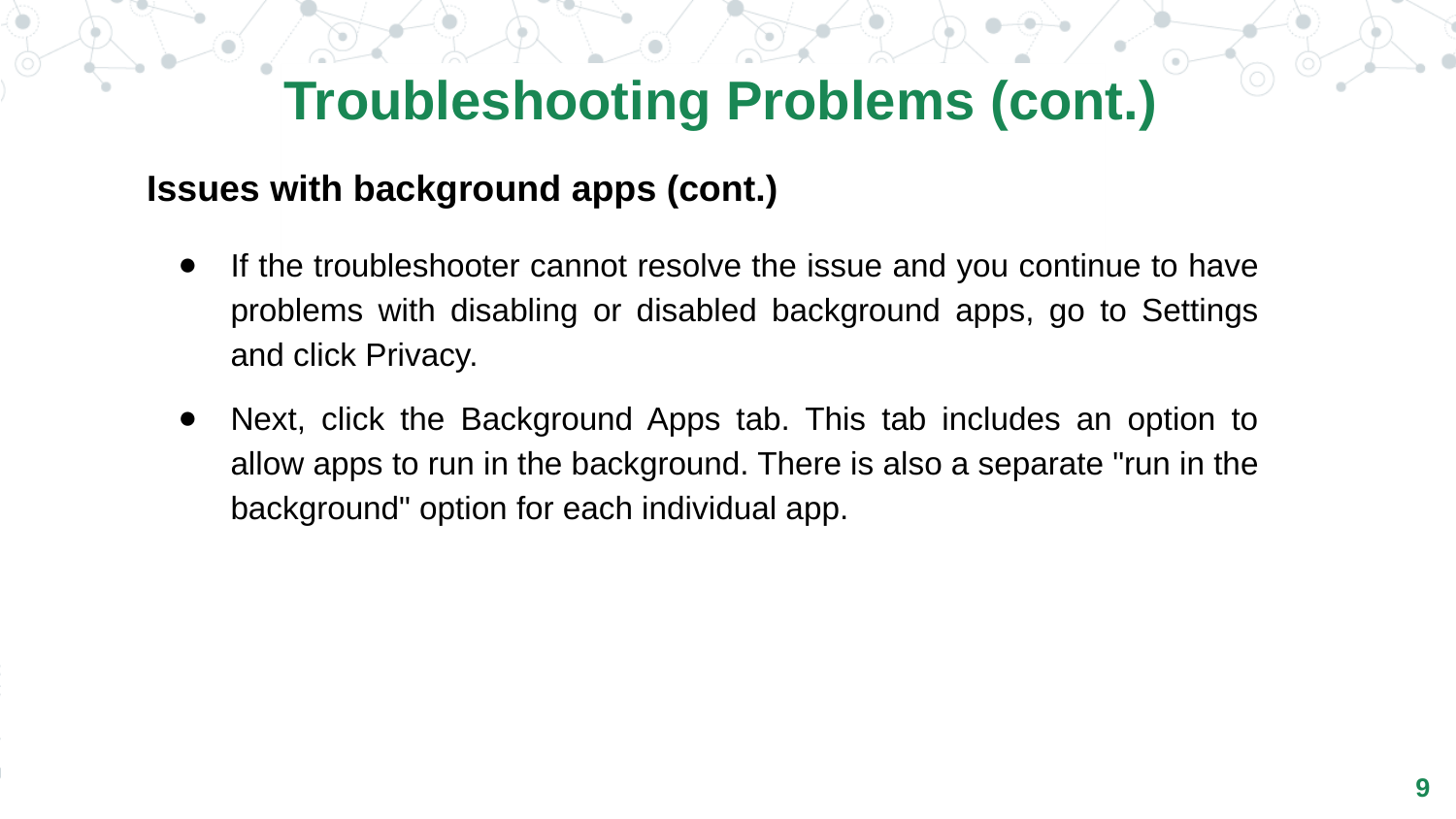

Troubleshooting Problems (cont.)

Issues with background apps (cont.)
If the troubleshooter cannot resolve the issue and you continue to have problems with disabling or disabled background apps, go to Settings and click Privacy.
Next, click the Background Apps tab. This tab includes an option to allow apps to run in the background. There is also a separate "run in the background" option for each individual app.
9